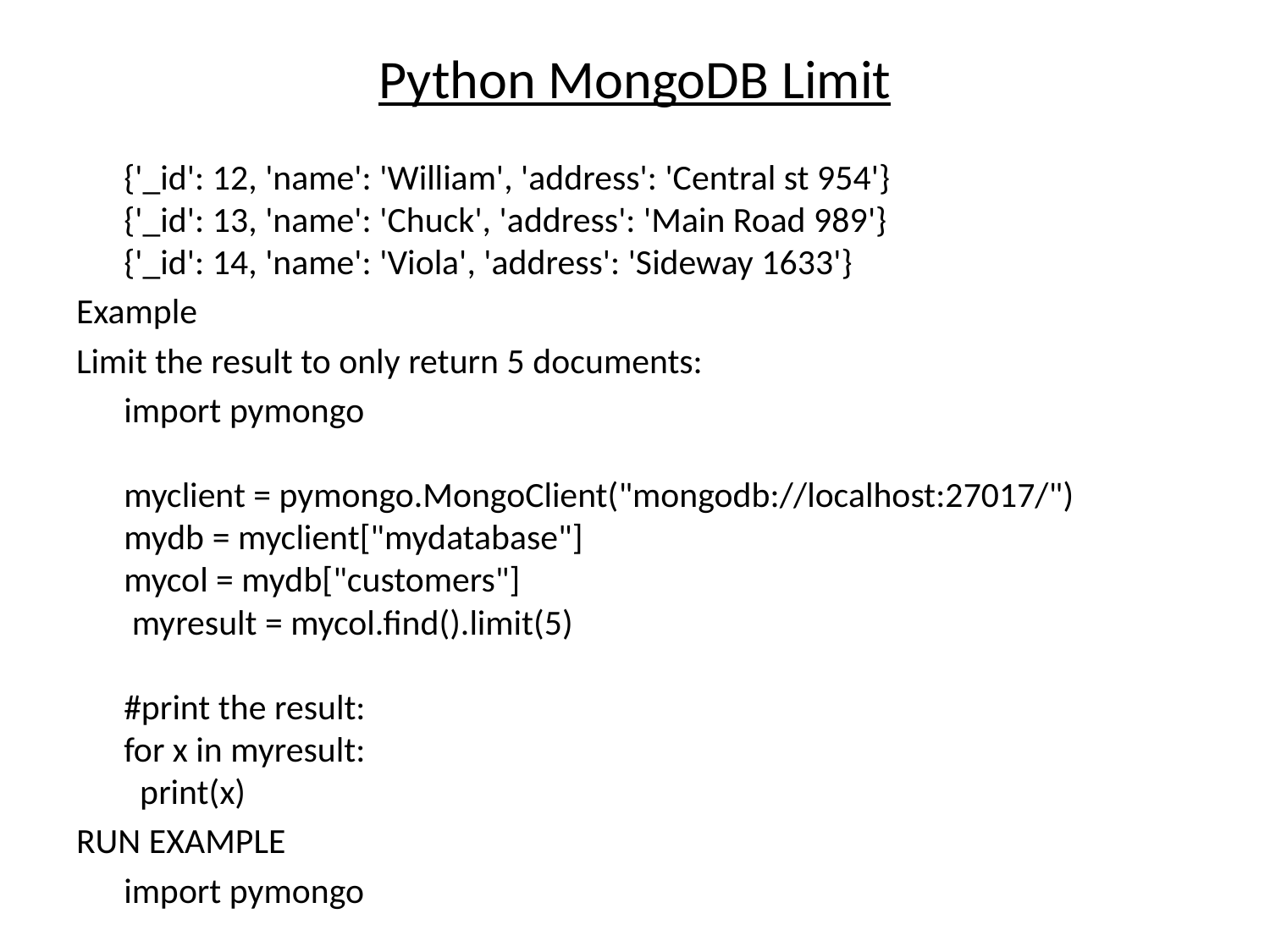

# Python MongoDB Limit
	{'_id': 12, 'name': 'William', 'address': 'Central st 954'}
{'_id': 13, 'name': 'Chuck', 'address': 'Main Road 989'}
{'_id': 14, 'name': 'Viola', 'address': 'Sideway 1633'}
Example
Limit the result to only return 5 documents:
	import pymongo
myclient = pymongo.MongoClient("mongodb://localhost:27017/")
mydb = myclient["mydatabase"]
mycol = mydb["customers"]
 myresult = mycol.find().limit(5)
#print the result:
for x in myresult:
  print(x)
RUN EXAMPLE
	import pymongo